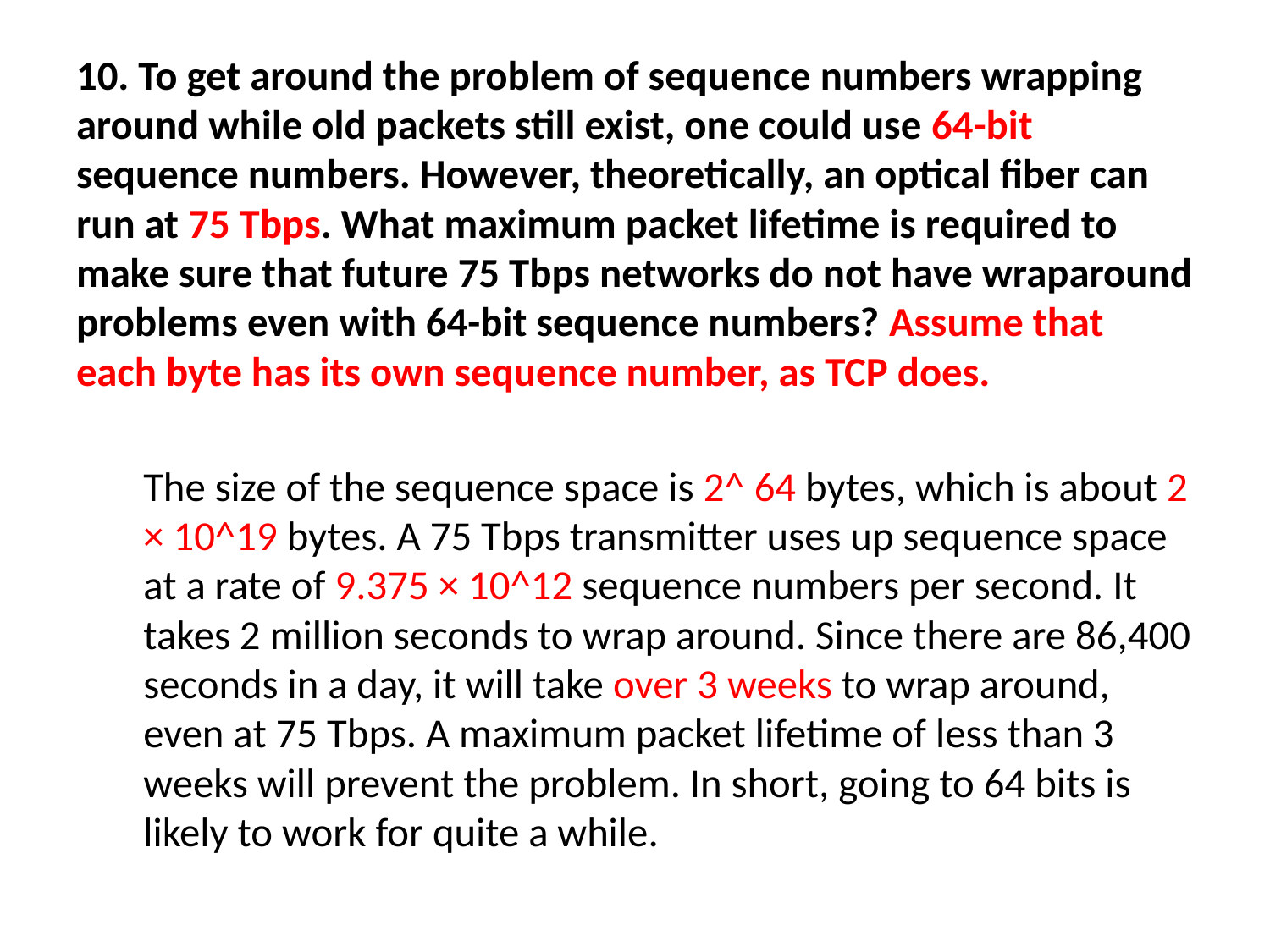

10. To get around the problem of sequence numbers wrapping around while old packets still exist, one could use 64-bit sequence numbers. However, theoretically, an optical fiber can run at 75 Tbps. What maximum packet lifetime is required to make sure that future 75 Tbps networks do not have wraparound problems even with 64-bit sequence numbers? Assume that each byte has its own sequence number, as TCP does.

	The size of the sequence space is 2^ 64 bytes, which is about 2 × 10^19 bytes. A 75 Tbps transmitter uses up sequence space at a rate of 9.375 × 10^12 sequence numbers per second. It takes 2 million seconds to wrap around. Since there are 86,400 seconds in a day, it will take over 3 weeks to wrap around, even at 75 Tbps. A maximum packet lifetime of less than 3 weeks will prevent the problem. In short, going to 64 bits is likely to work for quite a while.